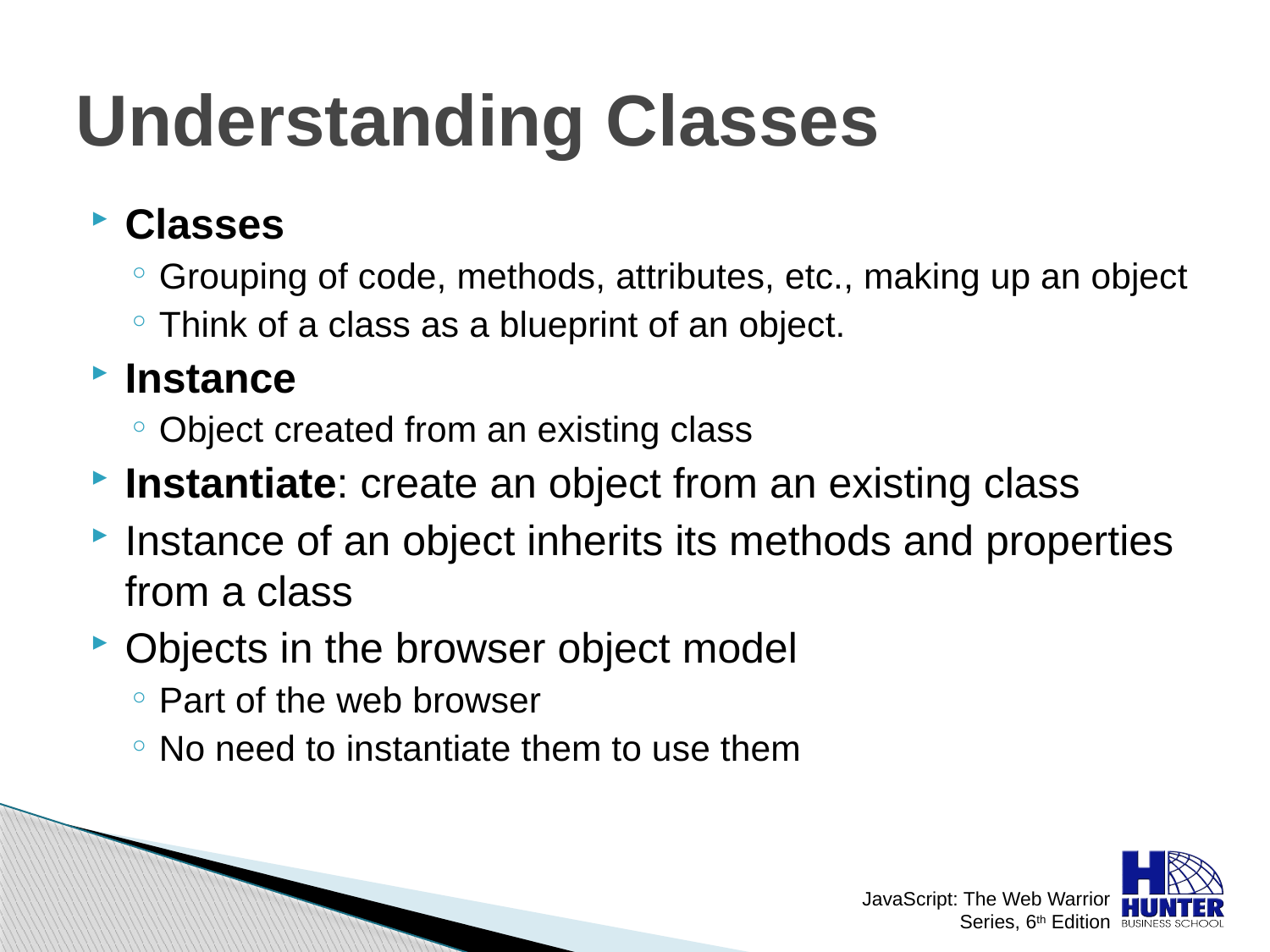

# Understanding Classes
Classes
Grouping of code, methods, attributes, etc., making up an object
Think of a class as a blueprint of an object.
Instance
Object created from an existing class
Instantiate: create an object from an existing class
Instance of an object inherits its methods and properties from a class
Objects in the browser object model
Part of the web browser
No need to instantiate them to use them